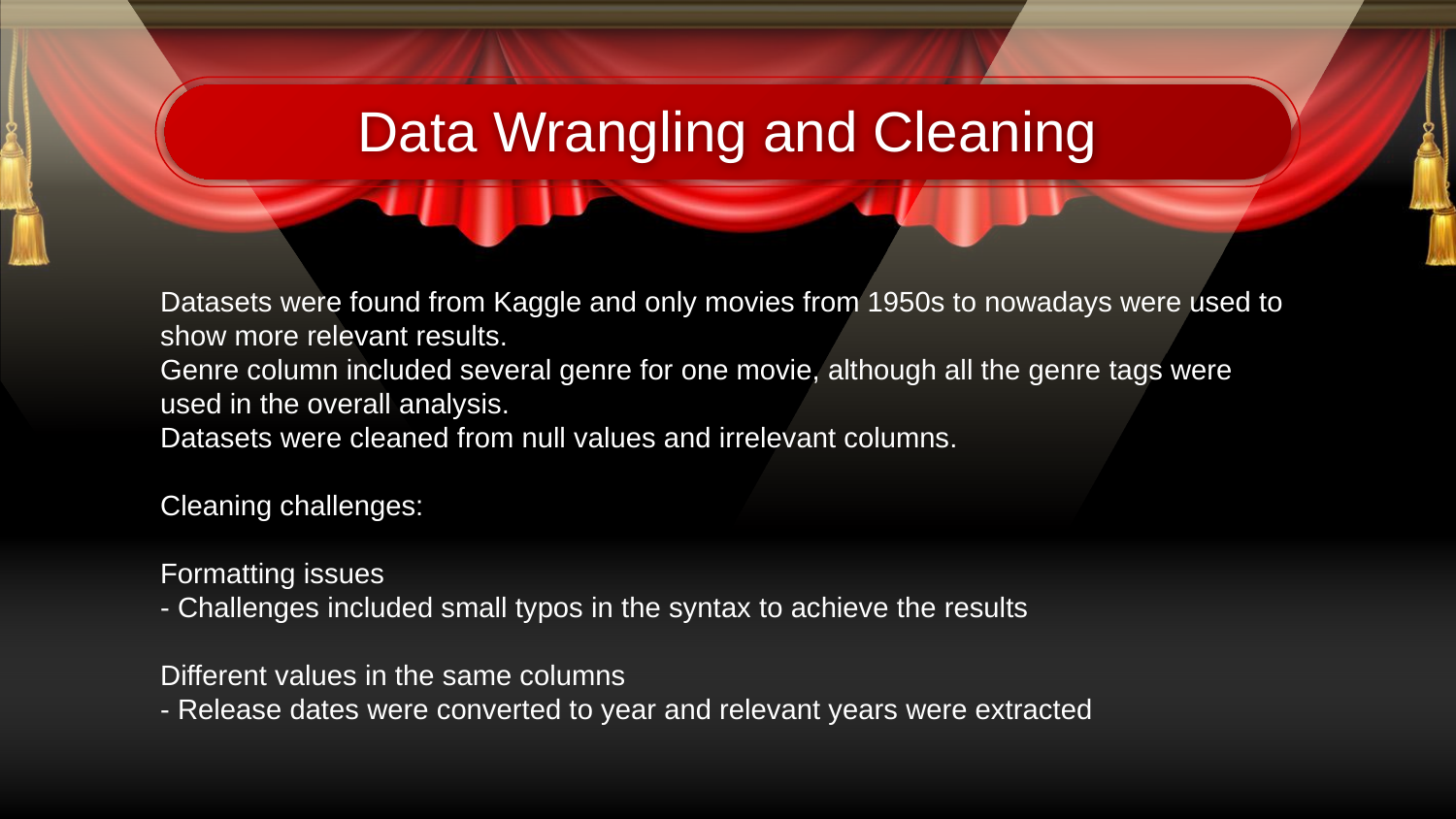

# Data Wrangling and Cleaning

Datasets were found from Kaggle and only movies from 1950s to nowadays were used to show more relevant results.
Genre column included several genre for one movie, although all the genre tags were used in the overall analysis.
Datasets were cleaned from null values and irrelevant columns.

Cleaning challenges:

Formatting issues
- Challenges included small typos in the syntax to achieve the results

Different values in the same columns
- Release dates were converted to year and relevant years were extracted